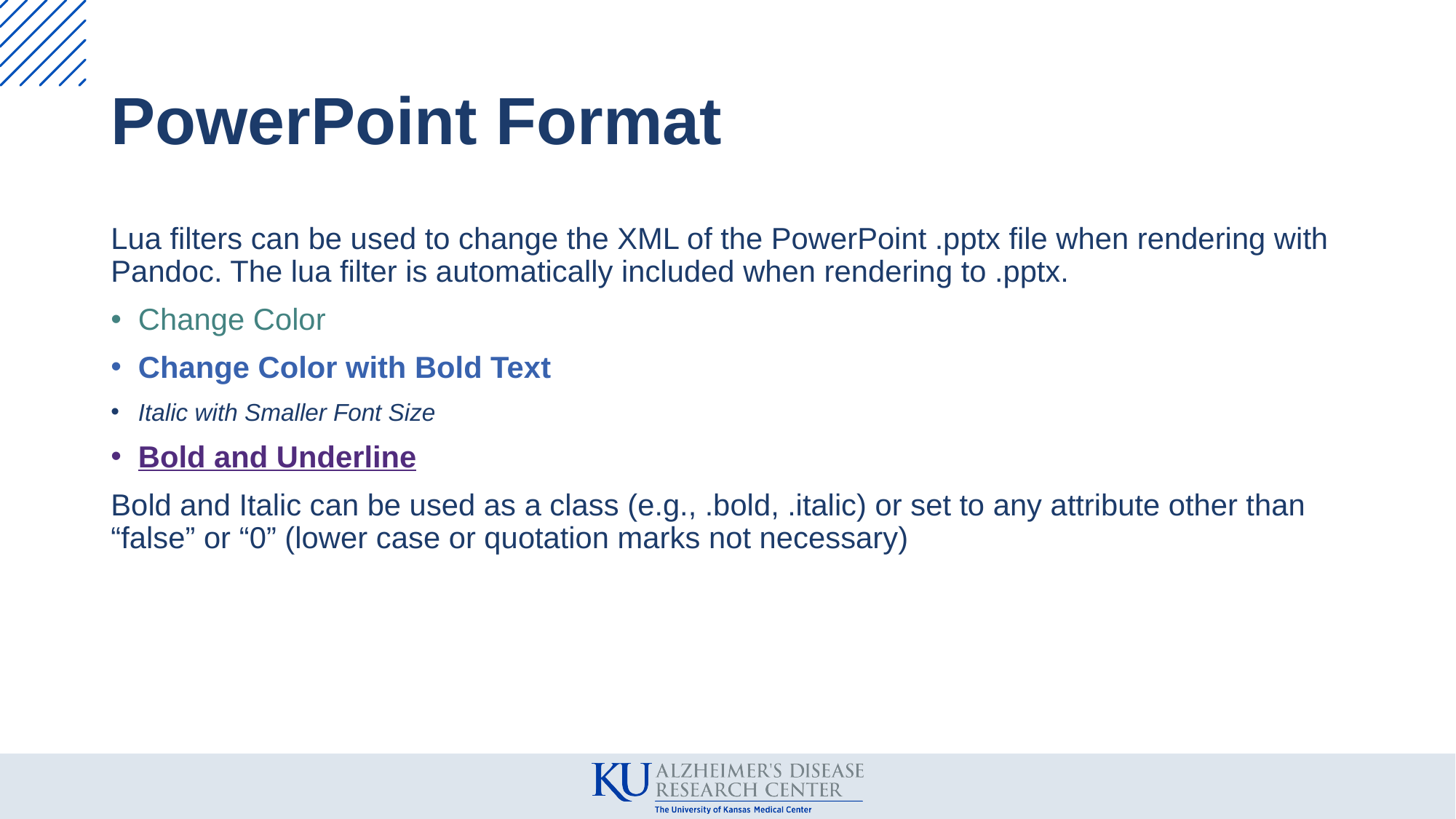

# PowerPoint Format
Lua filters can be used to change the XML of the PowerPoint .pptx file when rendering with Pandoc. The lua filter is automatically included when rendering to .pptx.
Change Color
Change Color with Bold Text
Italic with Smaller Font Size
Bold and Underline
Bold and Italic can be used as a class (e.g., .bold, .italic) or set to any attribute other than “false” or “0” (lower case or quotation marks not necessary)